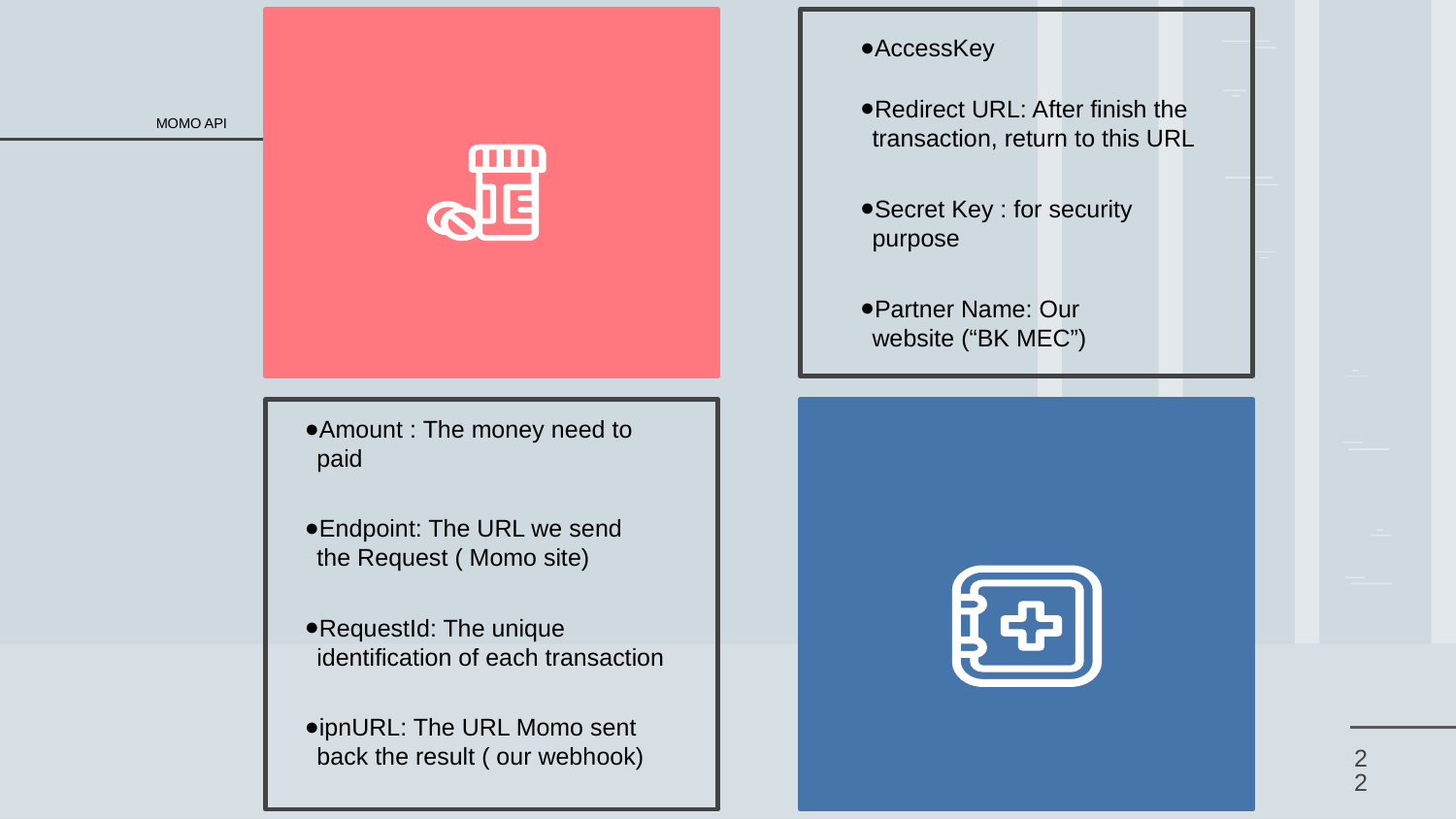

AccessKey
Redirect URL: After finish the transaction, return to this URL
# MOMO API

Secret Key : for security purpose
Partner Name: Our website (“BK MEC”)

Amount : The money need to paid
Endpoint: The URL we send the Request ( Momo site)

RequestId: The unique identification of each transaction
ipnURL: The URL Momo sent back the result ( our webhook)
22